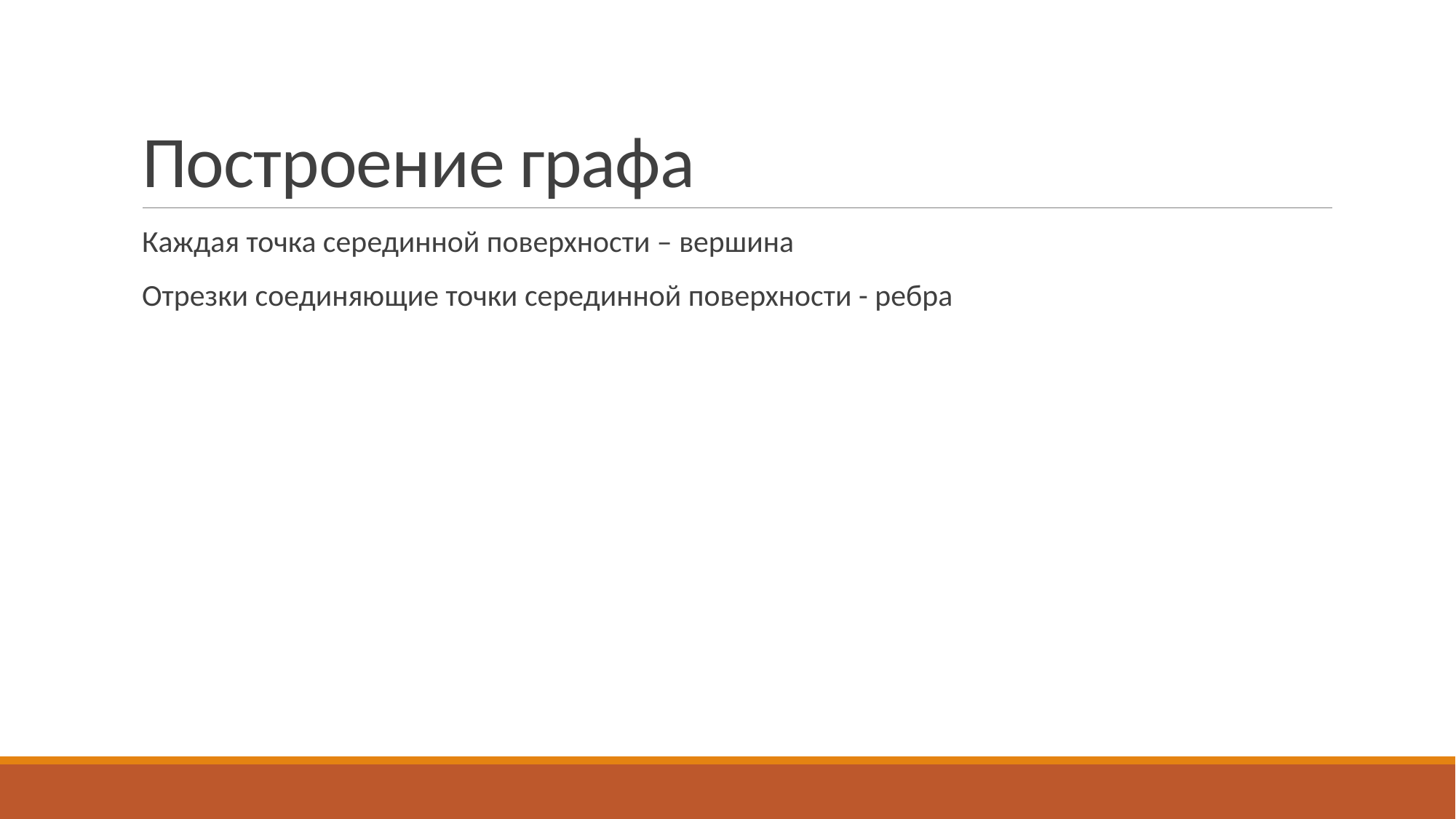

# Построение графа
Каждая точка серединной поверхности – вершина
Отрезки соединяющие точки серединной поверхности - ребра